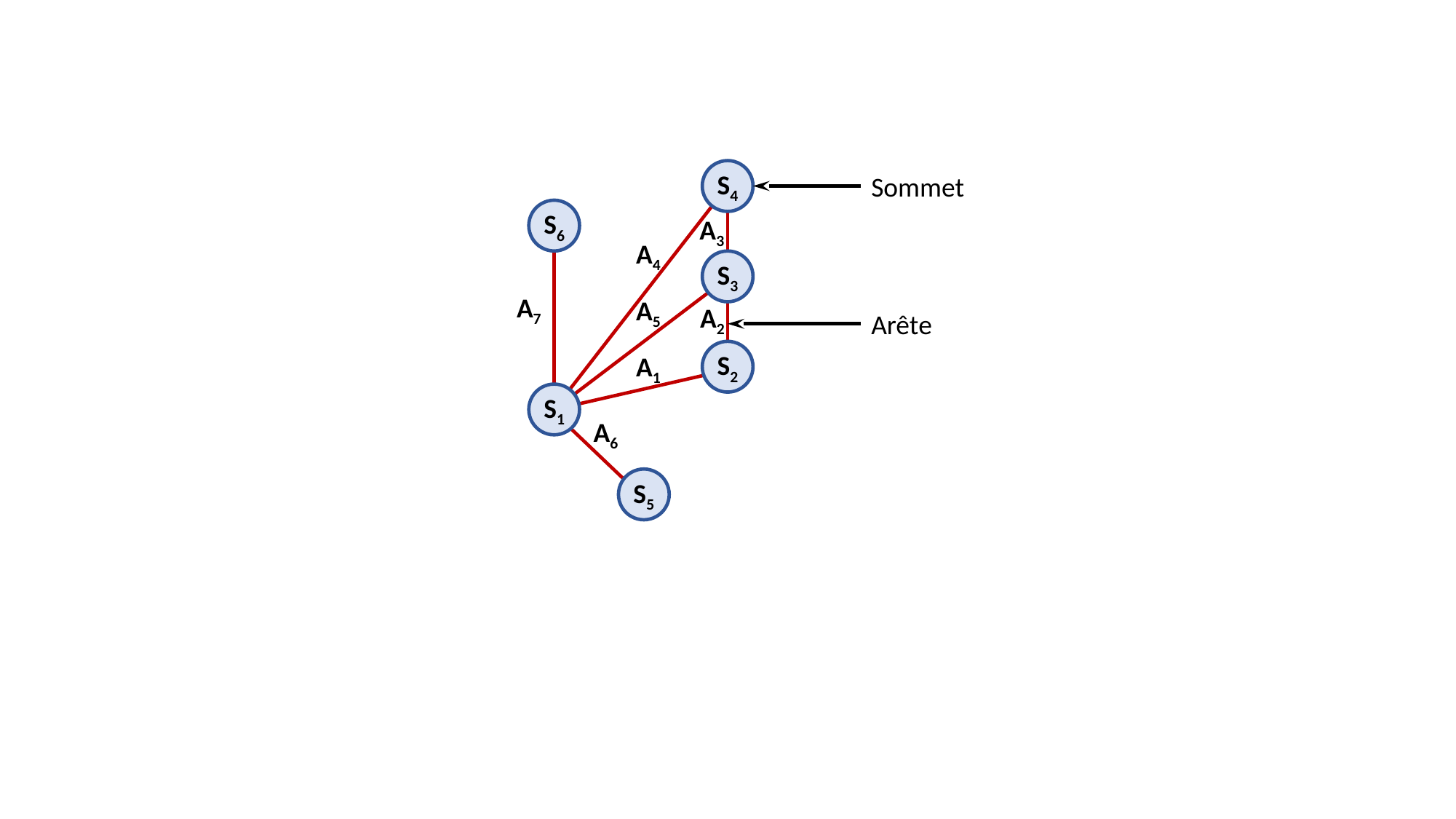

S4
Sommet
S6
A3
A4
S3
A7
A5
A2
Arête
S2
A1
S1
A6
S5